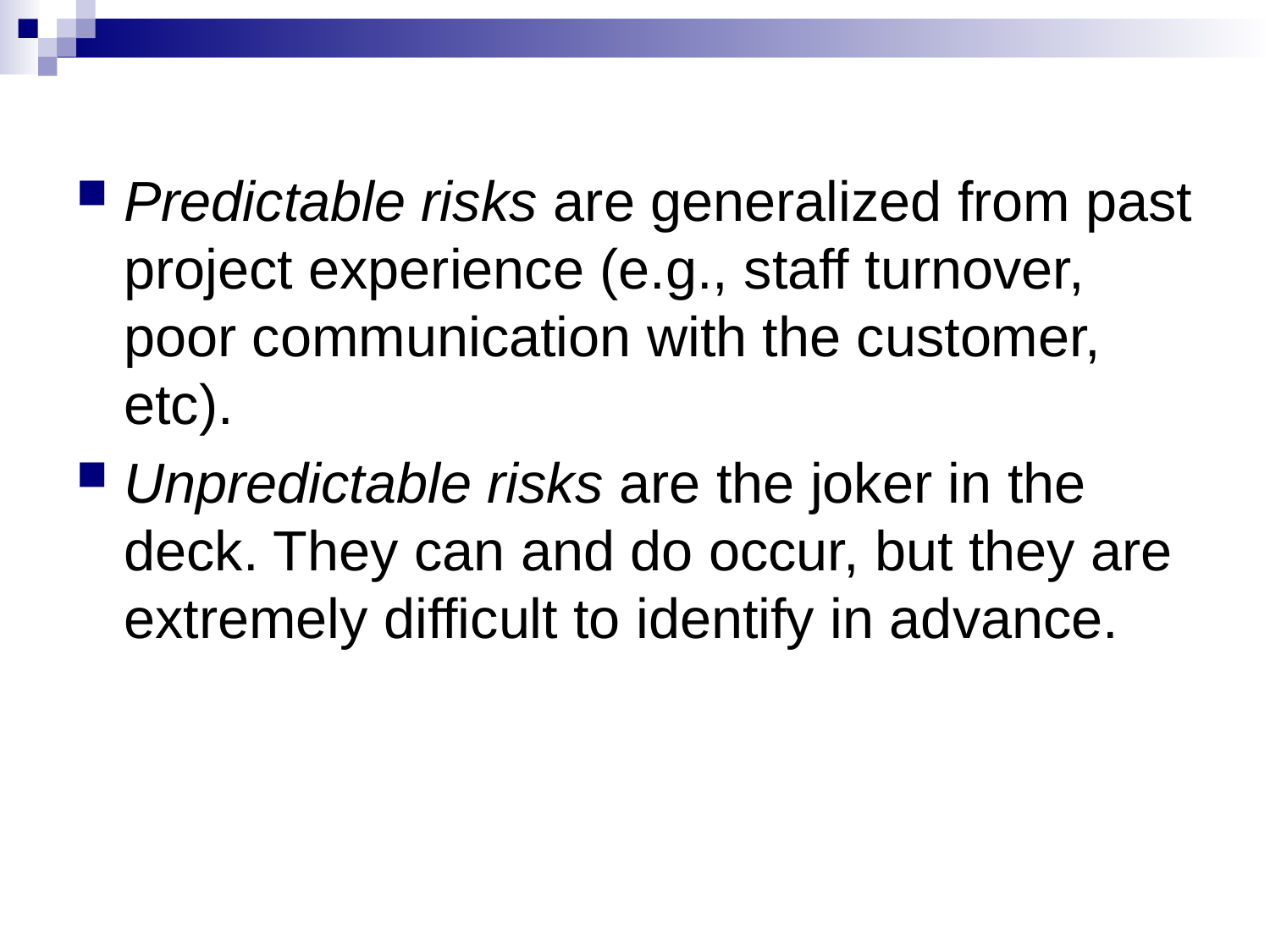

Predictable risks are generalized from past project experience (e.g., staff turnover, poor communication with the customer, etc).
Unpredictable risks are the joker in the deck. They can and do occur, but they are extremely difficult to identify in advance.